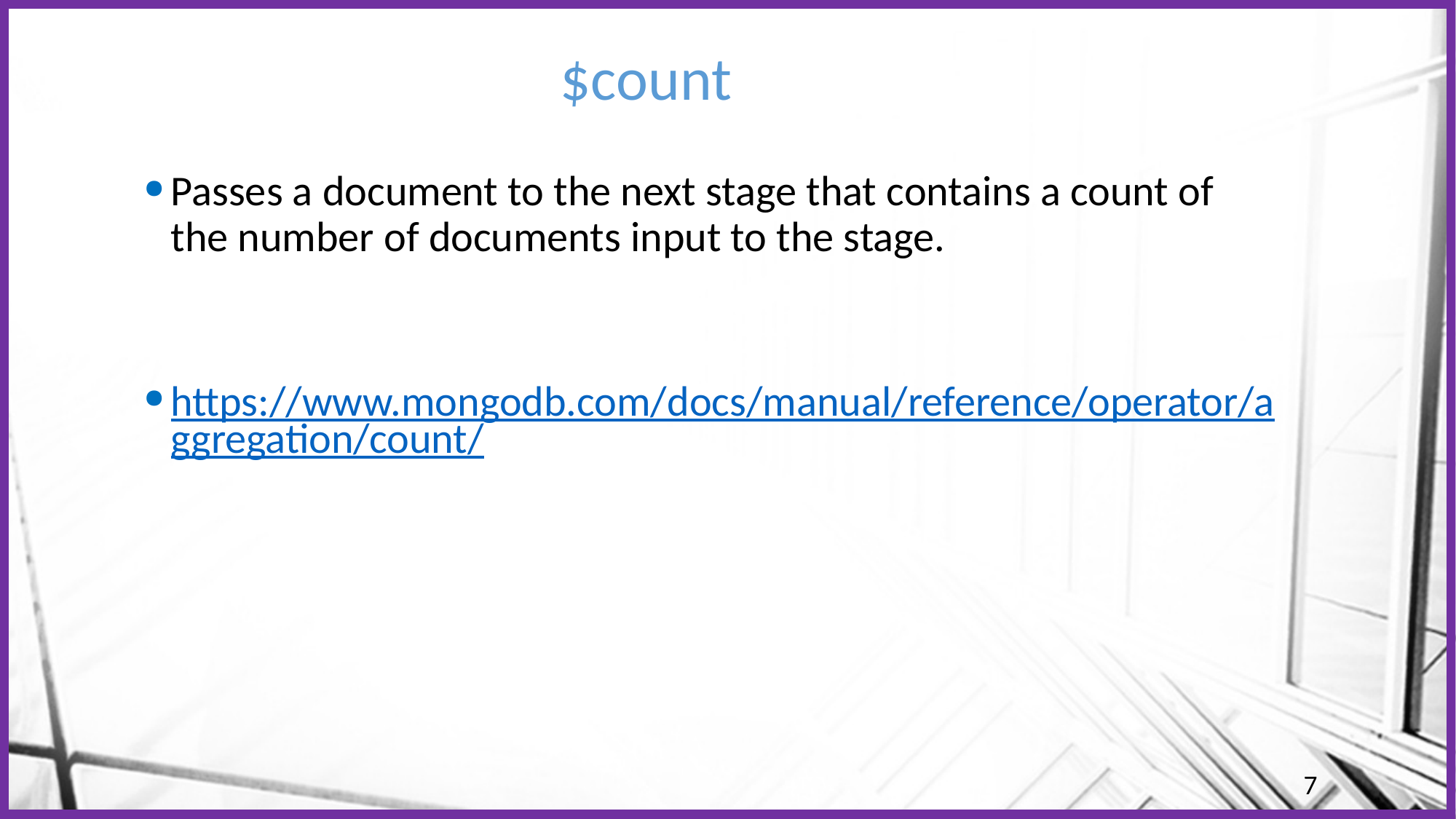

# $count
Passes a document to the next stage that contains a count of the number of documents input to the stage.

https://www.mongodb.com/docs/manual/reference/operator/aggregation/count/

7